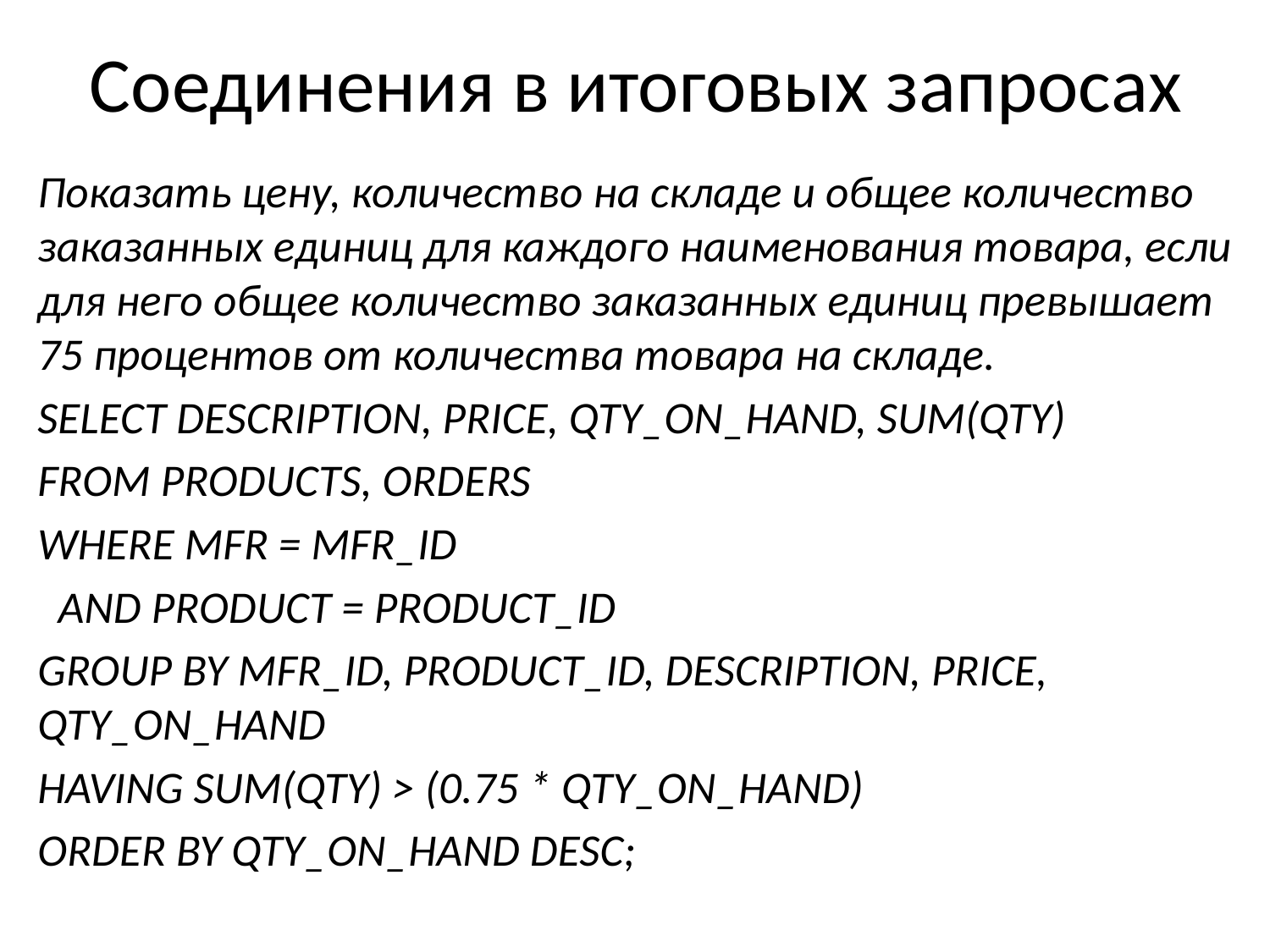

# Соединения в итоговых запросах
Показать цену, количество на складе и общее количество заказанных единиц для каждого наименования товара, если для него общее количество заказанных единиц превышает 75 процентов от количества товара на складе.
SELECT DESCRIPTION, PRICE, QTY_ON_HAND, SUM(QTY)
FROM PRODUCTS, ORDERS
WHERE MFR = MFR_ID
  AND PRODUCT = PRODUCT_ID
GROUP BY MFR_ID, PRODUCT_ID, DESCRIPTION, PRICE, QTY_ON_HAND
HAVING SUM(QTY) > (0.75 * QTY_ON_HAND)
ORDER BY QTY_ON_HAND DESC;